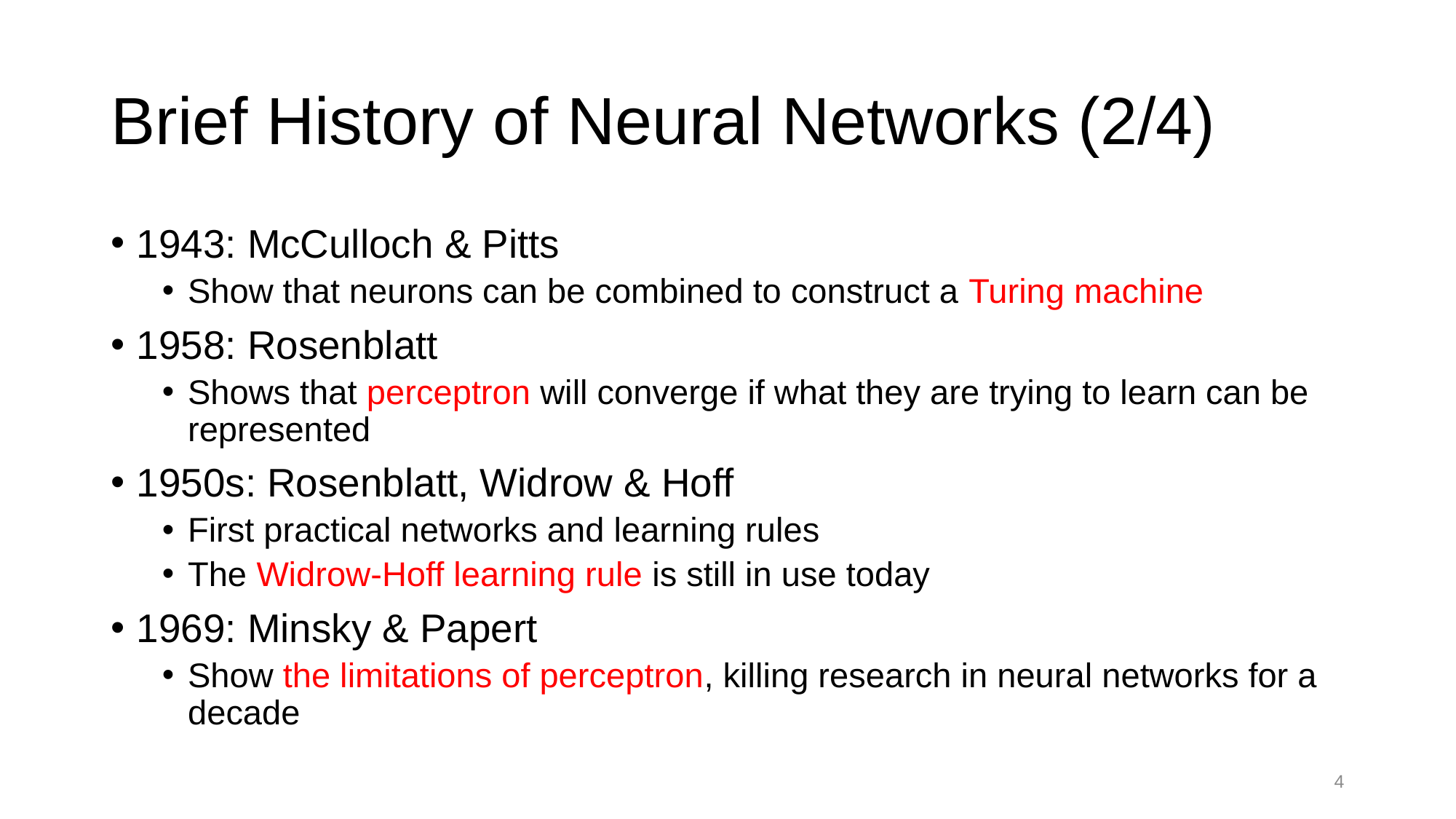

# Brief History of Neural Networks (2/4)
1943: McCulloch & Pitts
Show that neurons can be combined to construct a Turing machine
1958: Rosenblatt
Shows that perceptron will converge if what they are trying to learn can be represented
1950s: Rosenblatt, Widrow & Hoff
First practical networks and learning rules
The Widrow-Hoff learning rule is still in use today
1969: Minsky & Papert
Show the limitations of perceptron, killing research in neural networks for a decade

4